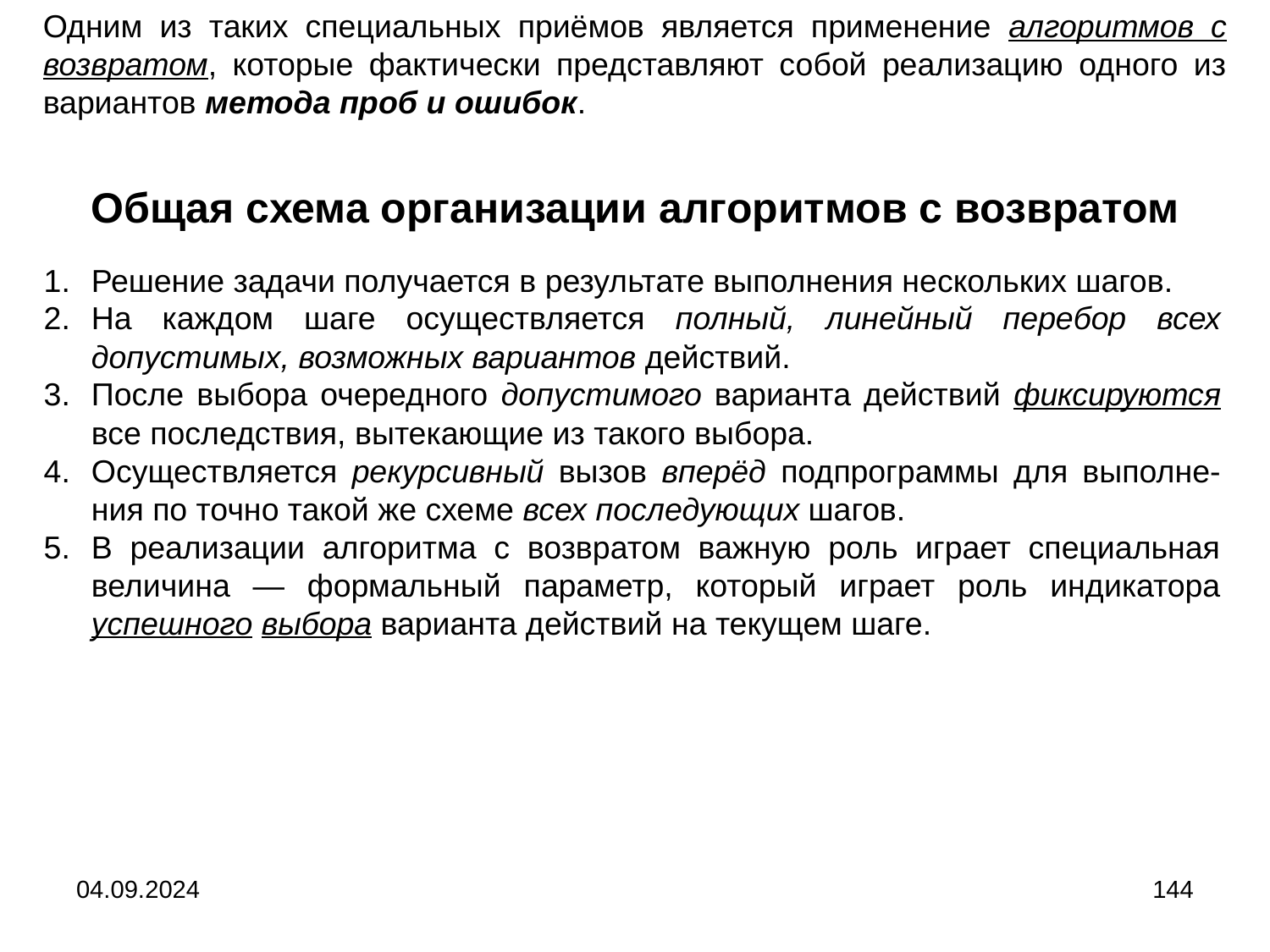

Одним из таких специальных приёмов является применение алгоритмов с возвратом, которые фактически представляют собой реализацию одного из вариантов метода проб и ошибок.
Общая схема организации алгоритмов с возвратом
Решение задачи получается в результате выполнения нескольких шагов.
На каждом шаге осуществляется полный, линейный перебор всех допустимых, возможных вариантов действий.
После выбора очередного допустимого варианта действий фиксируются все последствия, вытекающие из такого выбора.
Осуществляется рекурсивный вызов вперёд подпрограммы для выполне-ния по точно такой же схеме всех последующих шагов.
В реализации алгоритма с возвратом важную роль играет специальная величина ― формальный параметр, который играет роль индикатора успешного выбора варианта действий на текущем шаге.
04.09.2024
144